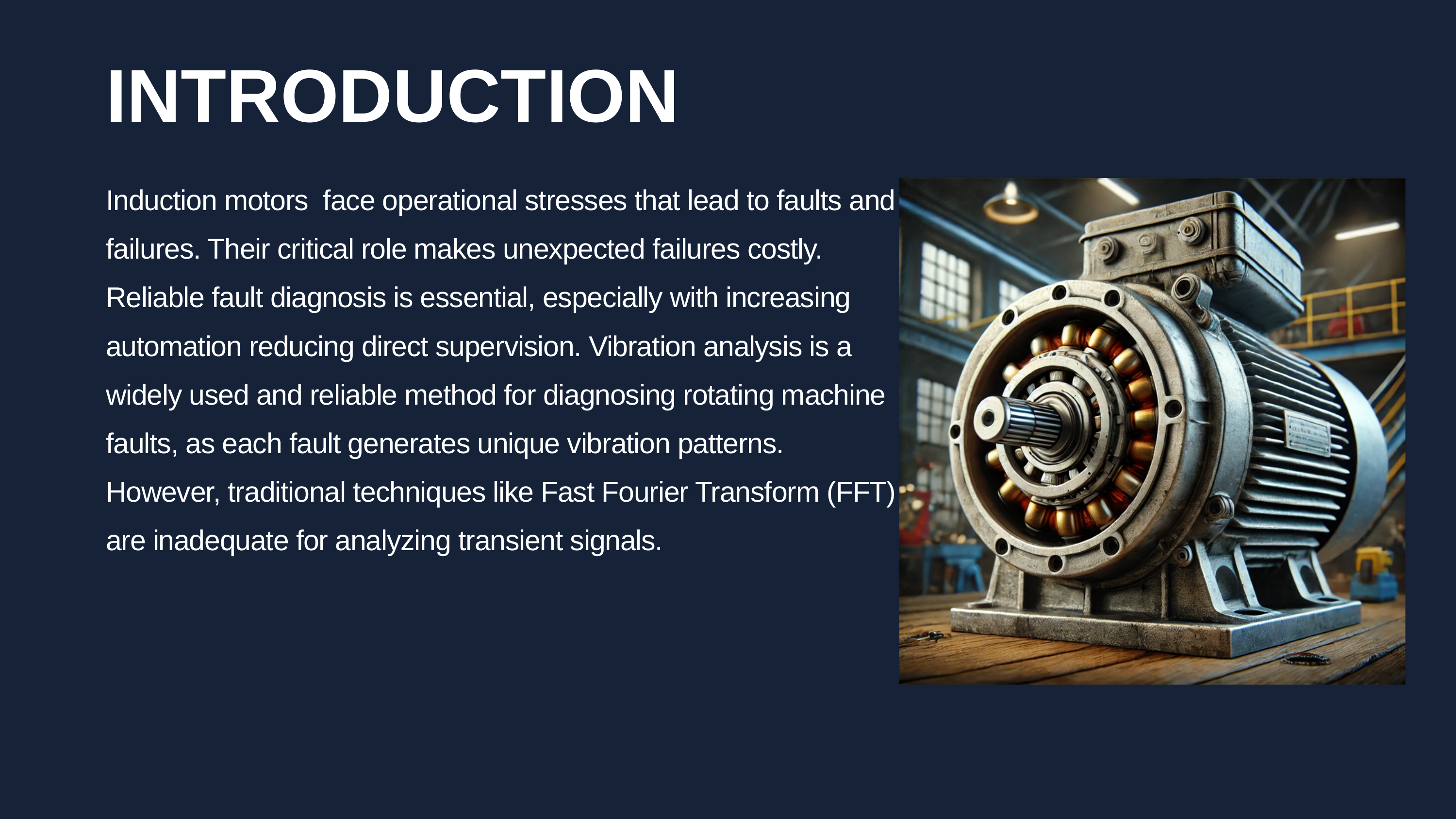

INTRODUCTION

Induction motors  face operational stresses that lead to faults and failures. Their critical role makes unexpected failures costly. Reliable fault diagnosis is essential, especially with increasing automation reducing direct supervision. Vibration analysis is a widely used and reliable method for diagnosing rotating machine faults, as each fault generates unique vibration patterns. However, traditional techniques like Fast Fourier Transform (FFT) are inadequate for analyzing transient signals.